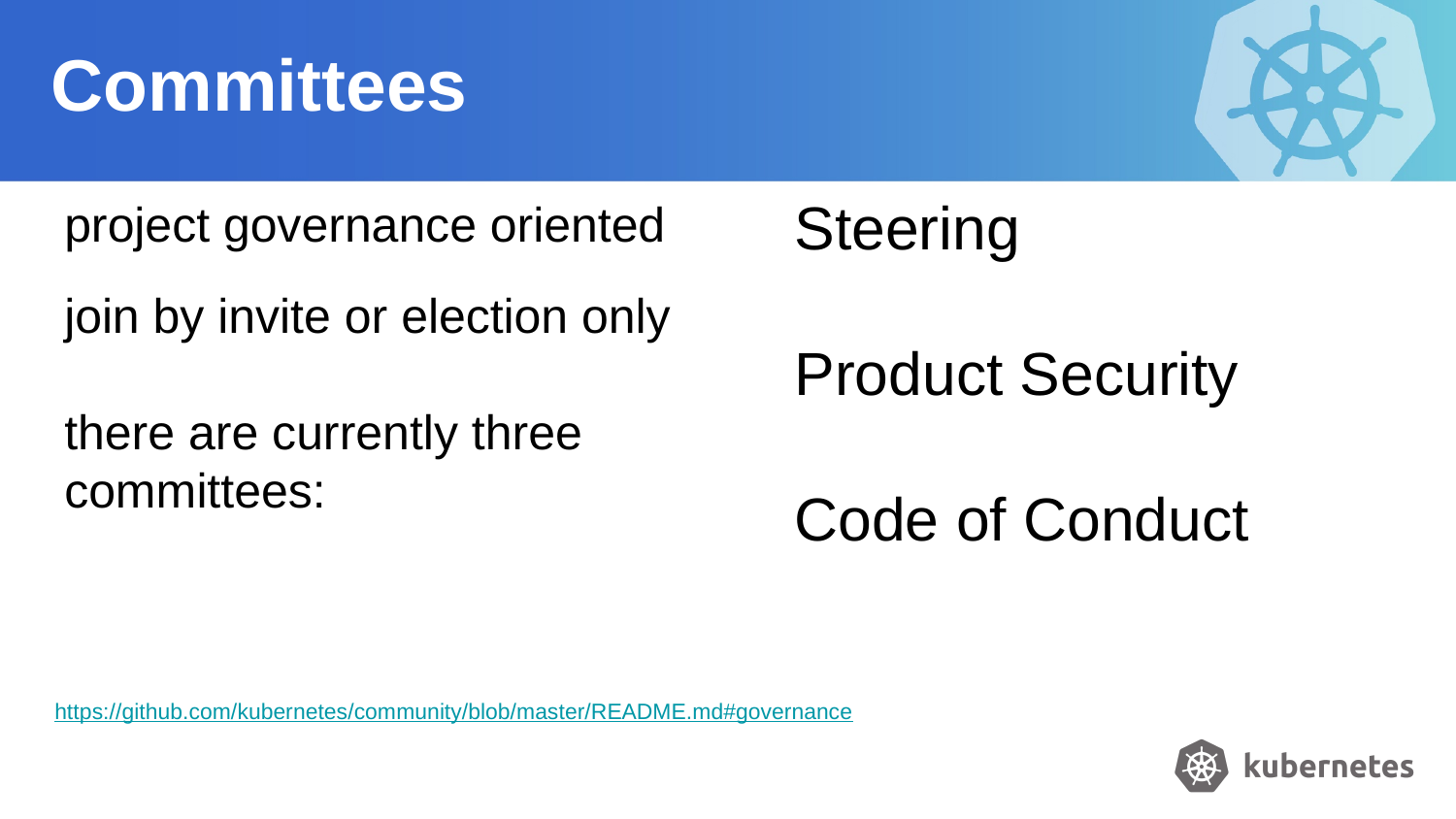

Committees

Steering
Product Security
Code of Conduct
project governance oriented
join by invite or election only
there are currently three committees:

https://github.com/kubernetes/community/blob/master/README.md#governance